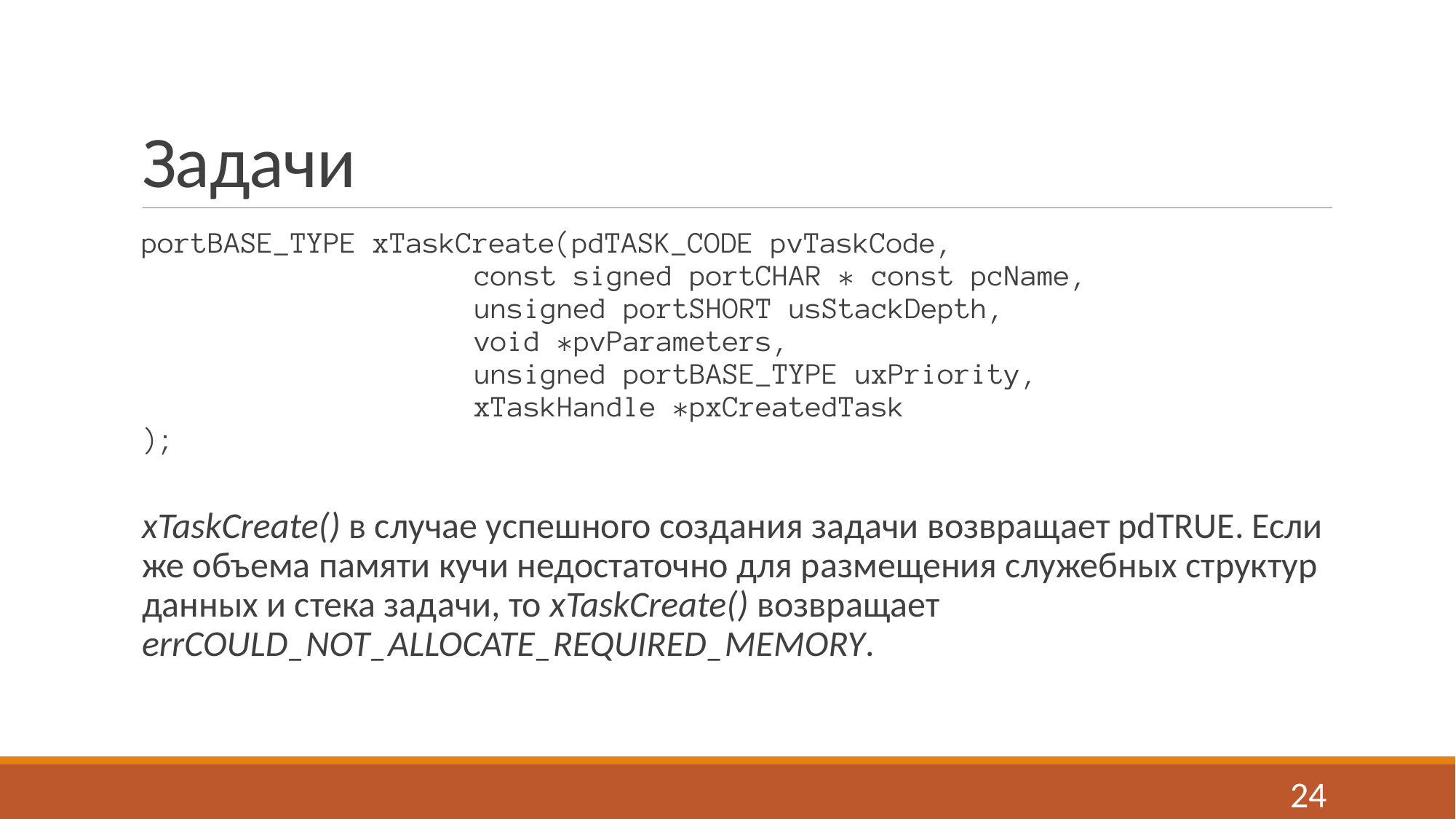

# Задачи
portBASE_TYPE xTaskCreate(pdTASK_CODE pvTaskCode,
const signed portCHAR * const pcName,
unsigned portSHORT usStackDepth,
void *pvParameters,
unsigned portBASE_TYPE uxPriority,
xTaskHandle *pxCreatedTask
);

xTaskCreate() в случае успешного создания задачи возвращает pdTRUE. Если же объема памяти кучи недостаточно для размещения служебных структур данных и стека задачи, то xTaskCreate() возвращает errCOULD_NOT_ALLOCATE_REQUIRED_MEMORY.
24